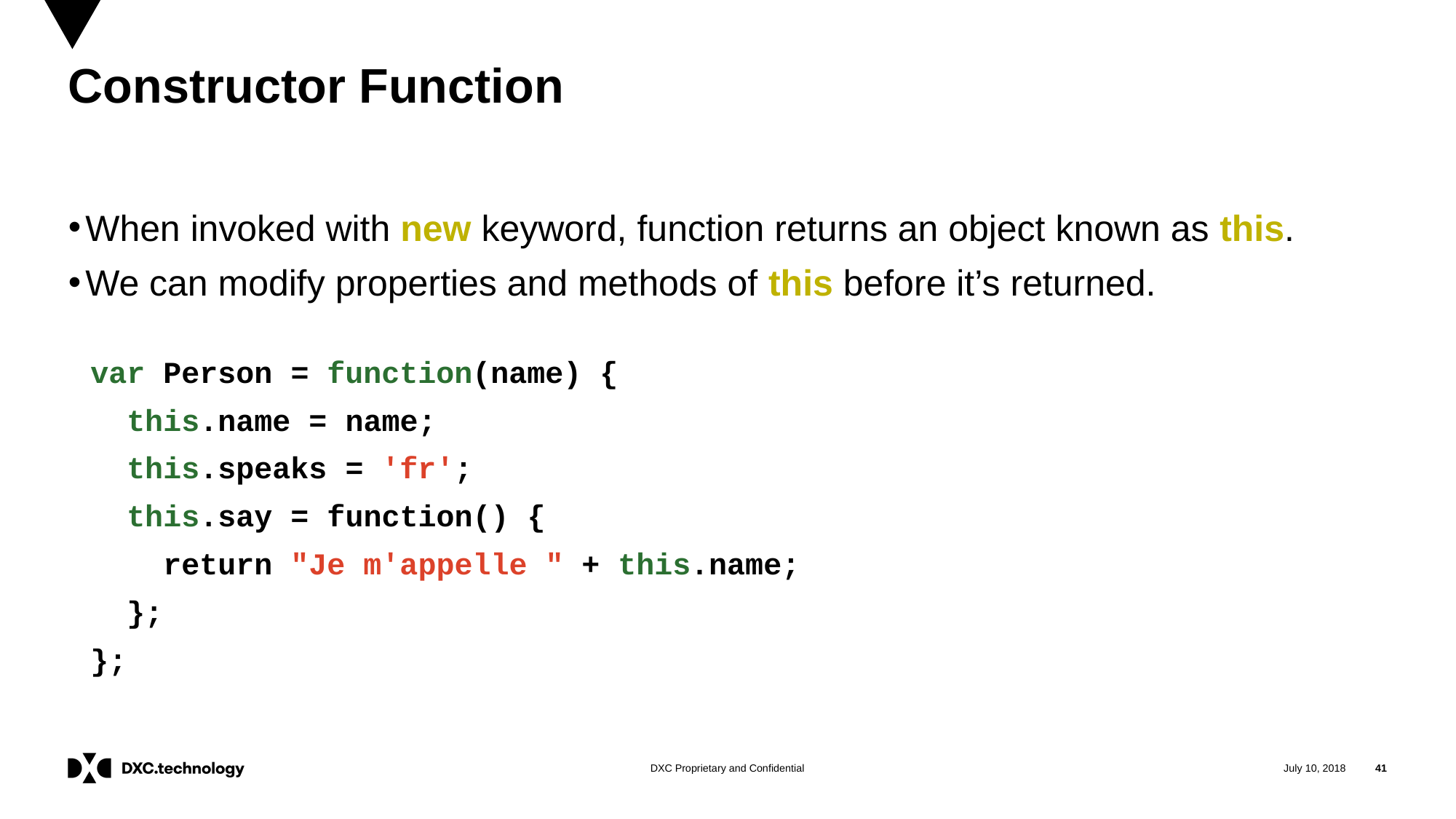

# Constructor Function

When invoked with new keyword, function returns an object known as this.
We can modify properties and methods of this before it’s returned.

var Person = function(name) {
  this.name = name;
  this.speaks = 'fr';
  this.say = function() {
    return "Je m'appelle " + this.name;
  };
};